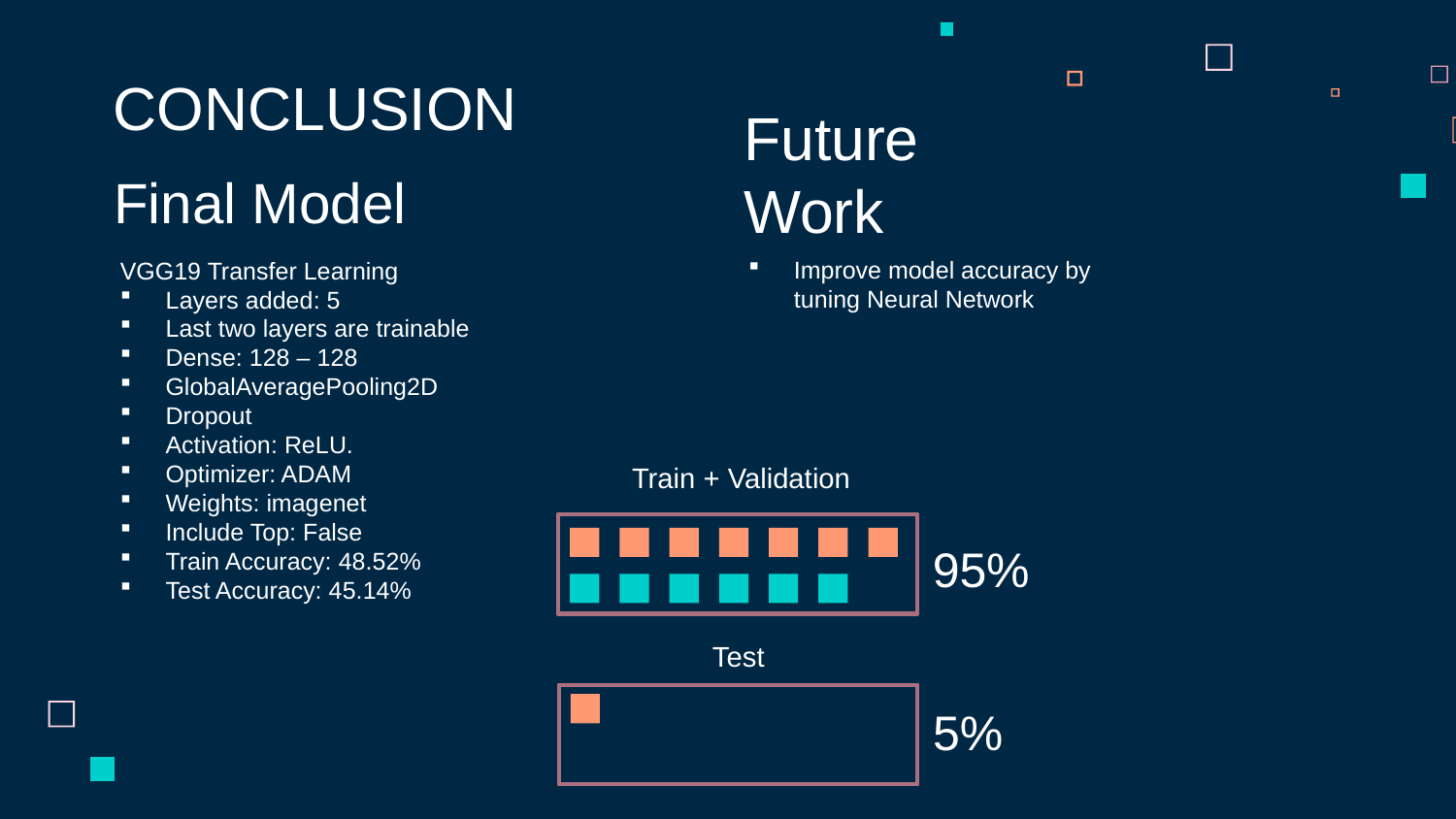

# CONCLUSION
Final Model
Future Work
Improve model accuracy by tuning Neural Network

VGG19 Transfer Learning
Layers added: 5
Last two layers are trainable
Dense: 128 – 128
GlobalAveragePooling2D
Dropout
Activation: ReLU.
Optimizer: ADAM
Weights: imagenet
Include Top: False
Train Accuracy: 48.52%
Test Accuracy: 45.14%

Train + Validation

95%

Test

5%